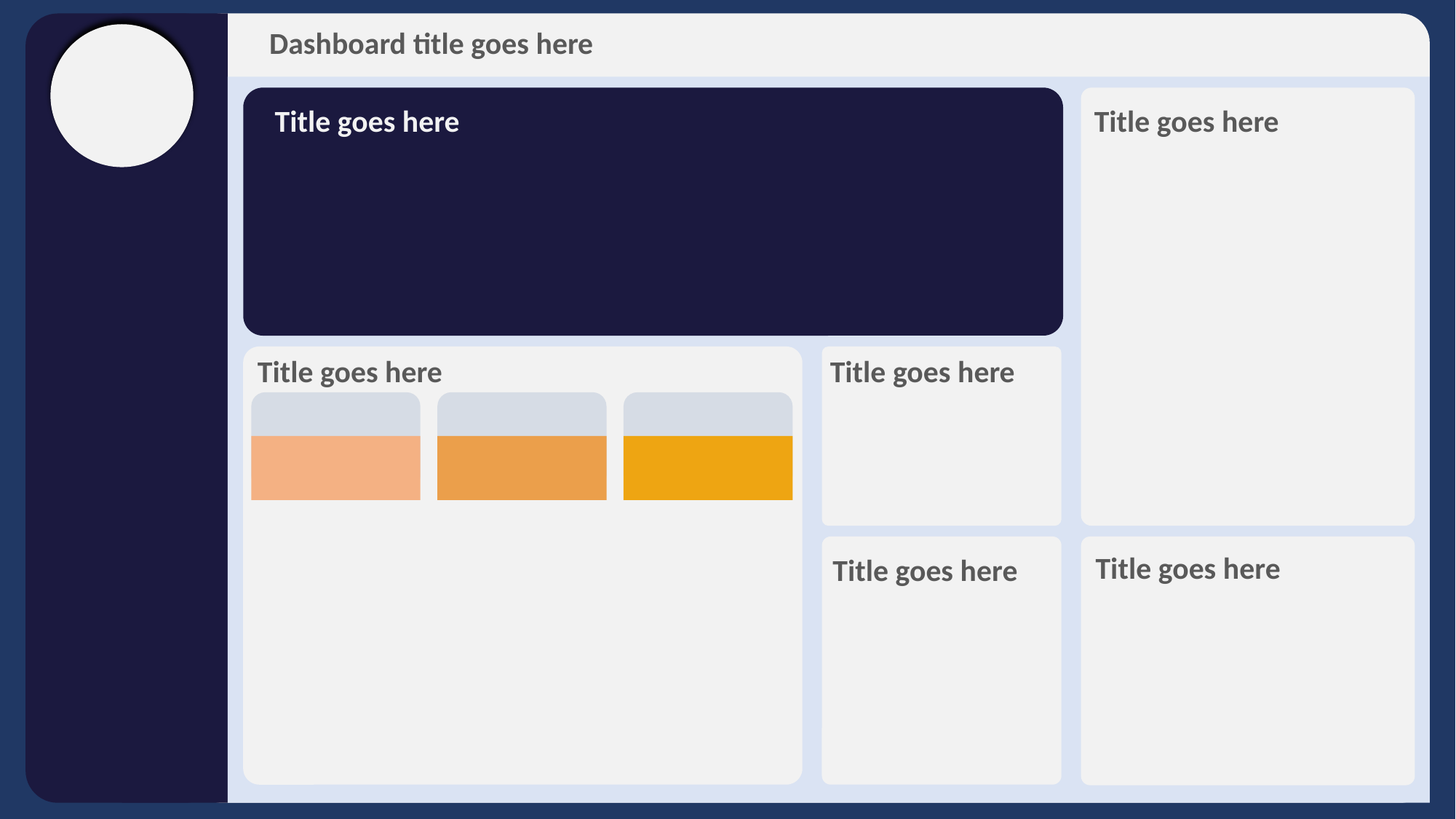

Dashboard title goes here

Title goes here
Title goes here
Title goes here
Title goes here

Title goes here
Title goes here